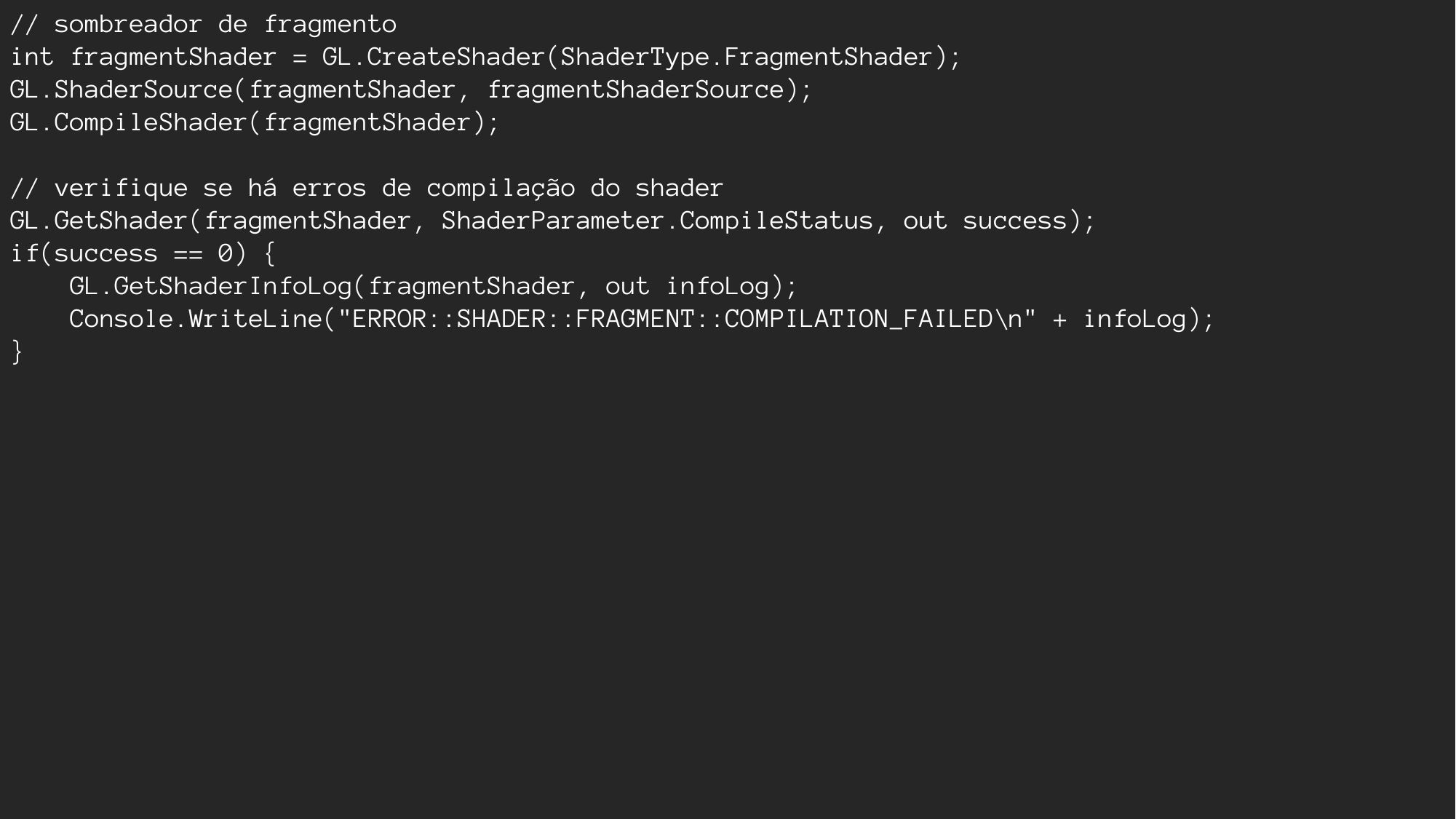

// sombreador de fragmento
int fragmentShader = GL.CreateShader(ShaderType.FragmentShader);
GL.ShaderSource(fragmentShader, fragmentShaderSource);
GL.CompileShader(fragmentShader);

// verifique se há erros de compilação do shader
GL.GetShader(fragmentShader, ShaderParameter.CompileStatus, out success);
if(success == 0) {
    GL.GetShaderInfoLog(fragmentShader, out infoLog);
    Console.WriteLine("ERROR::SHADER::FRAGMENT::COMPILATION_FAILED\n" + infoLog);
}